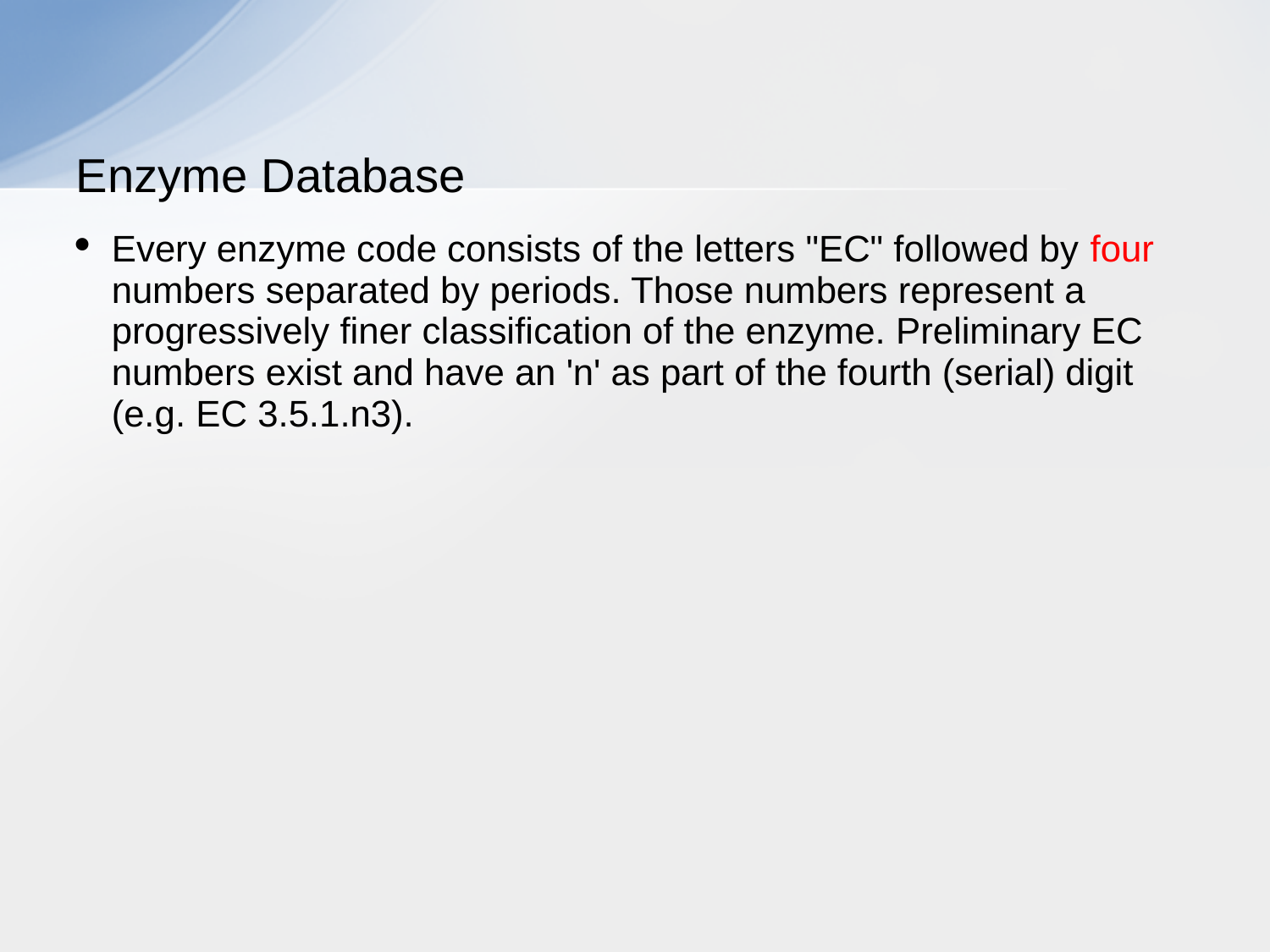

Enzyme Database
# Every enzyme code consists of the letters "EC" followed by four numbers separated by periods. Those numbers represent a progressively finer classification of the enzyme. Preliminary EC numbers exist and have an 'n' as part of the fourth (serial) digit (e.g. EC 3.5.1.n3).